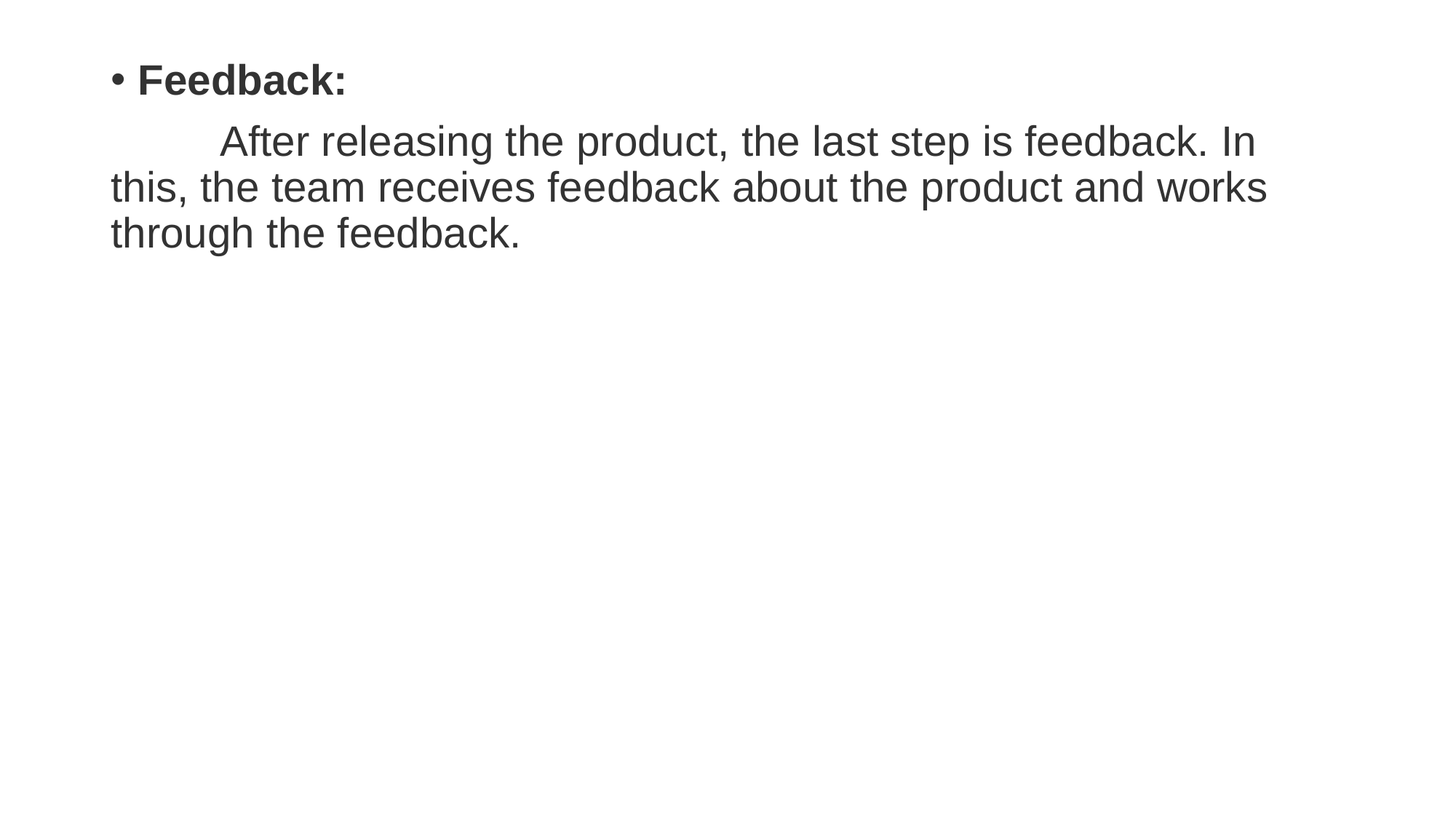

Feedback:
	After releasing the product, the last step is feedback. In this, the team receives feedback about the product and works through the feedback.